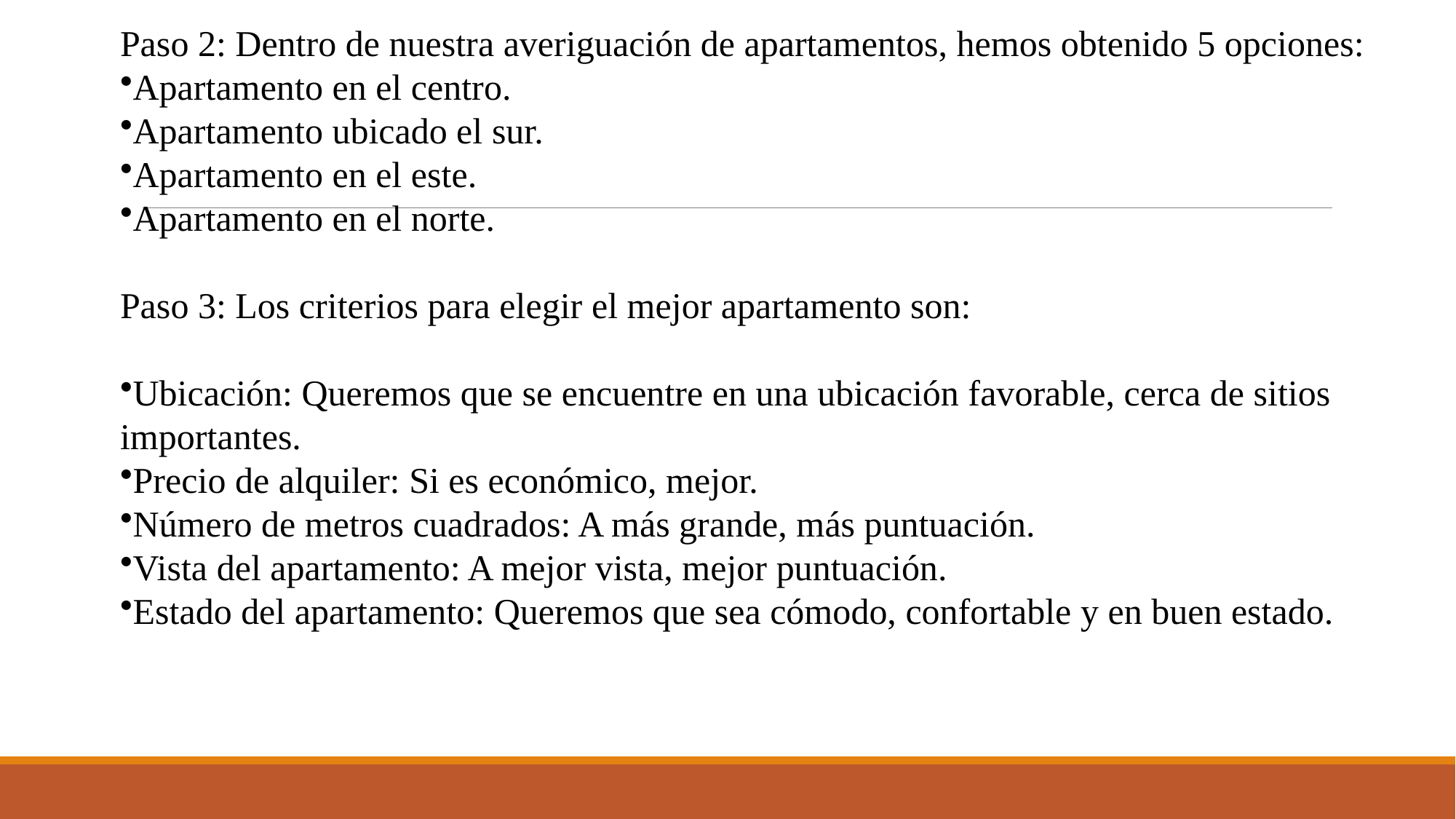

Paso 2: Dentro de nuestra averiguación de apartamentos, hemos obtenido 5 opciones:
Apartamento en el centro.
Apartamento ubicado el sur.
Apartamento en el este.
Apartamento en el norte.

Paso 3: Los criterios para elegir el mejor apartamento son:

Ubicación: Queremos que se encuentre en una ubicación favorable, cerca de sitios importantes.
Precio de alquiler: Si es económico, mejor.
Número de metros cuadrados: A más grande, más puntuación.
Vista del apartamento: A mejor vista, mejor puntuación.
Estado del apartamento: Queremos que sea cómodo, confortable y en buen estado.